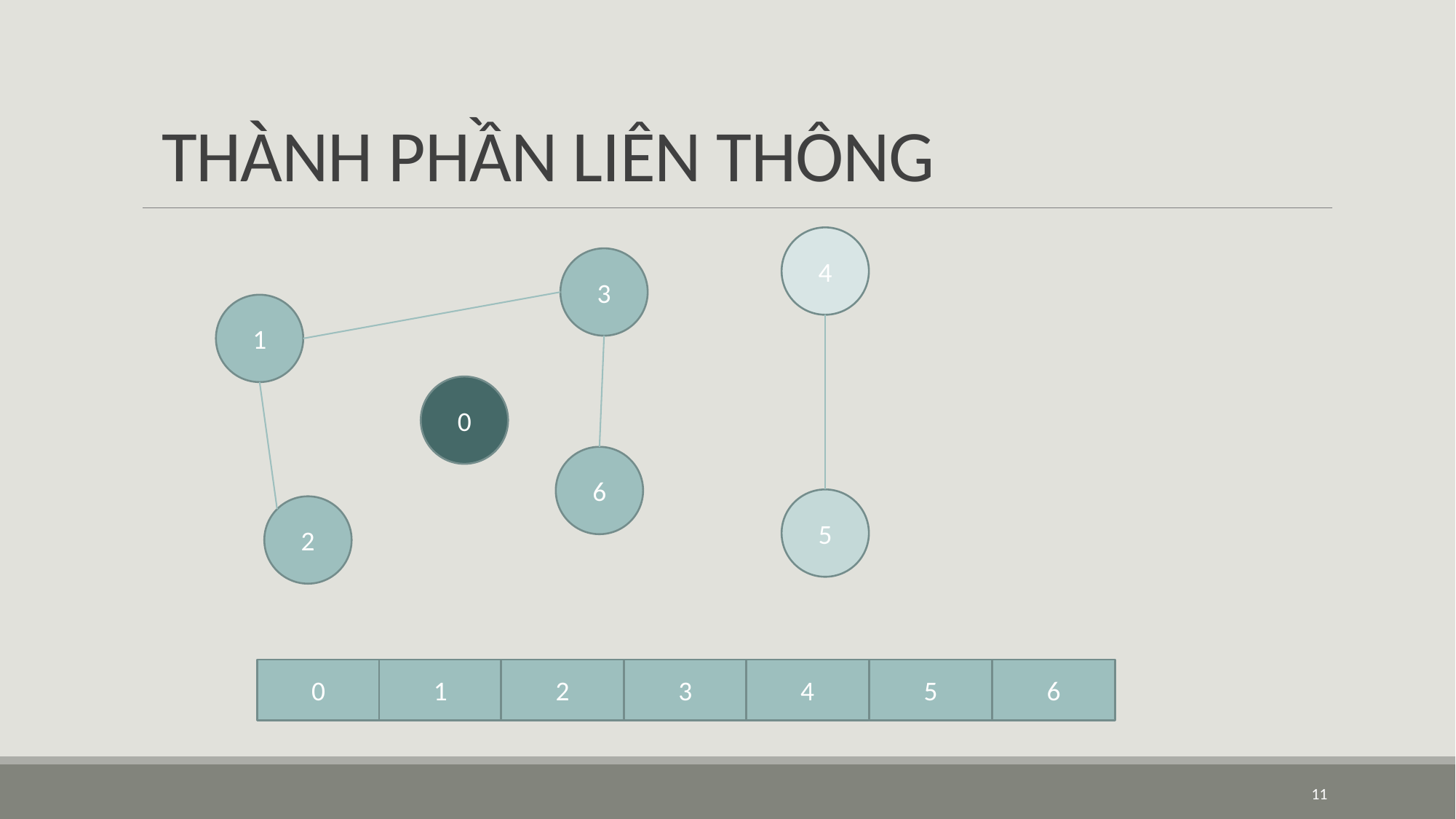

# THÀNH PHẦN LIÊN THÔNG
4
3
1
0
6
5
2
0
6
1
4
5
2
3
11